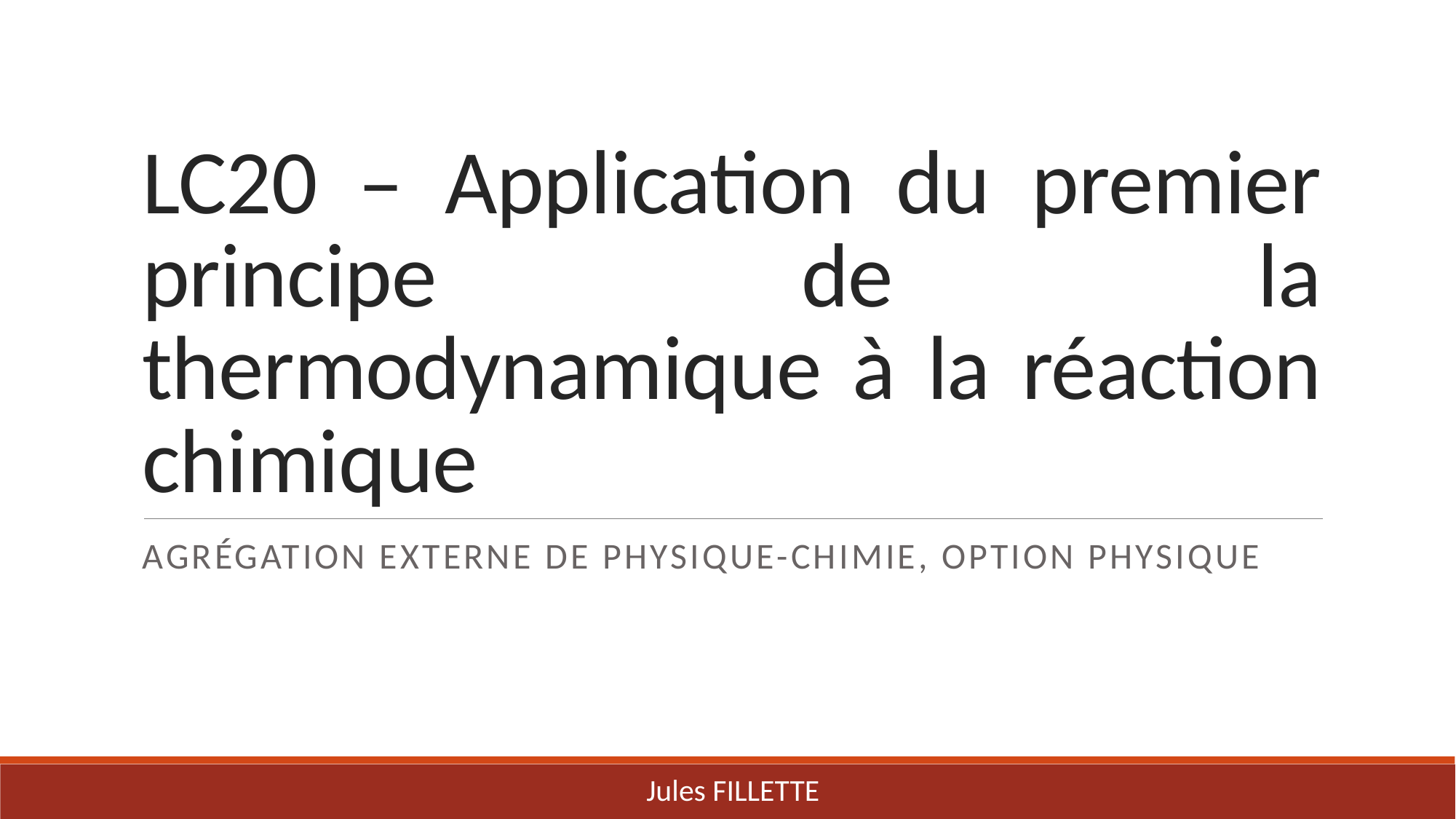

# LC20 – Application du premier principe de la thermodynamique à la réaction chimique
Agrégation externe de Physique-chimie, option Physique
Jules FILLETTE